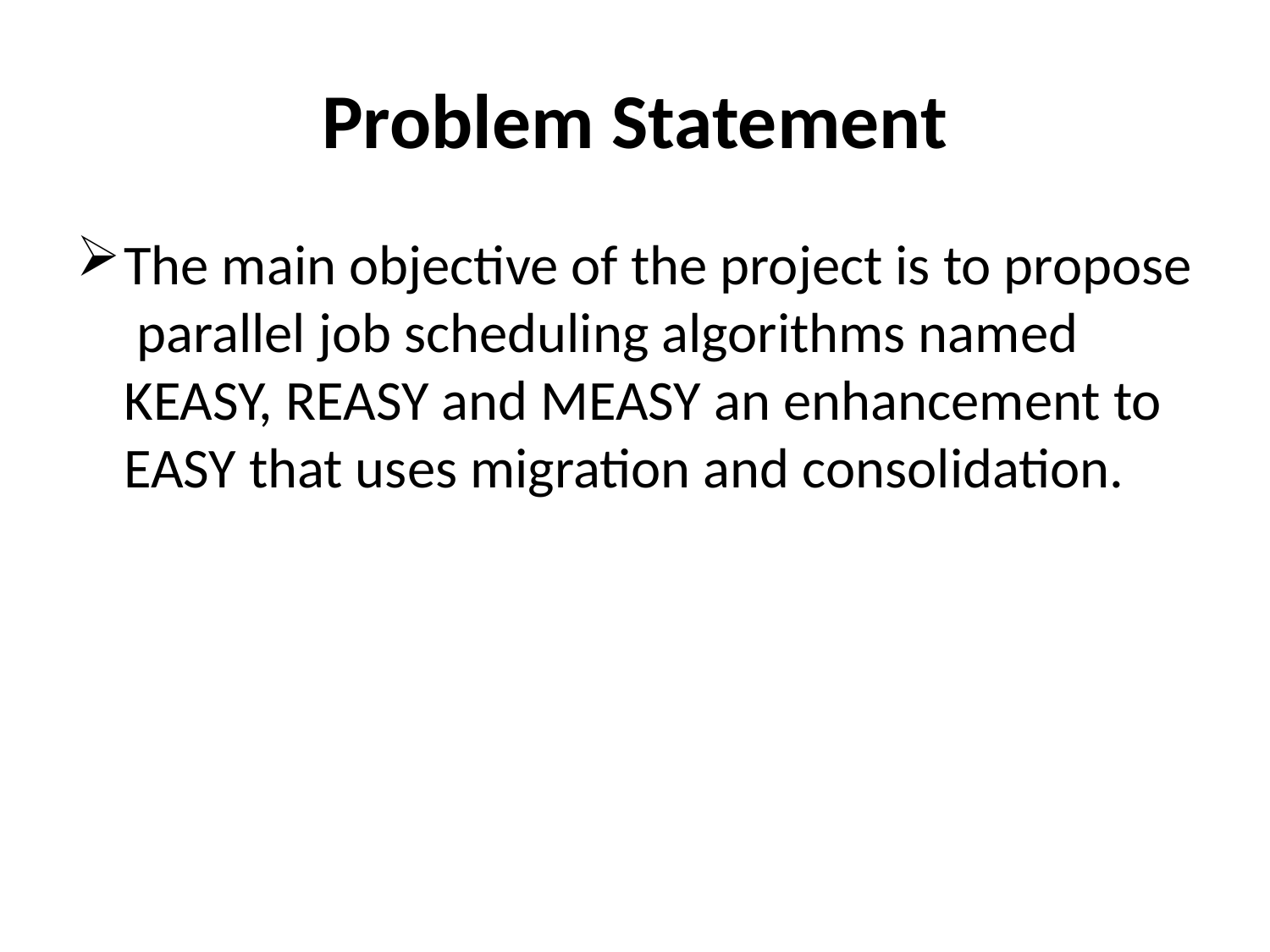

# Problem Statement
The main objective of the project is to propose  parallel job scheduling algorithms named KEASY, REASY and MEASY an enhancement to EASY that uses migration and consolidation.